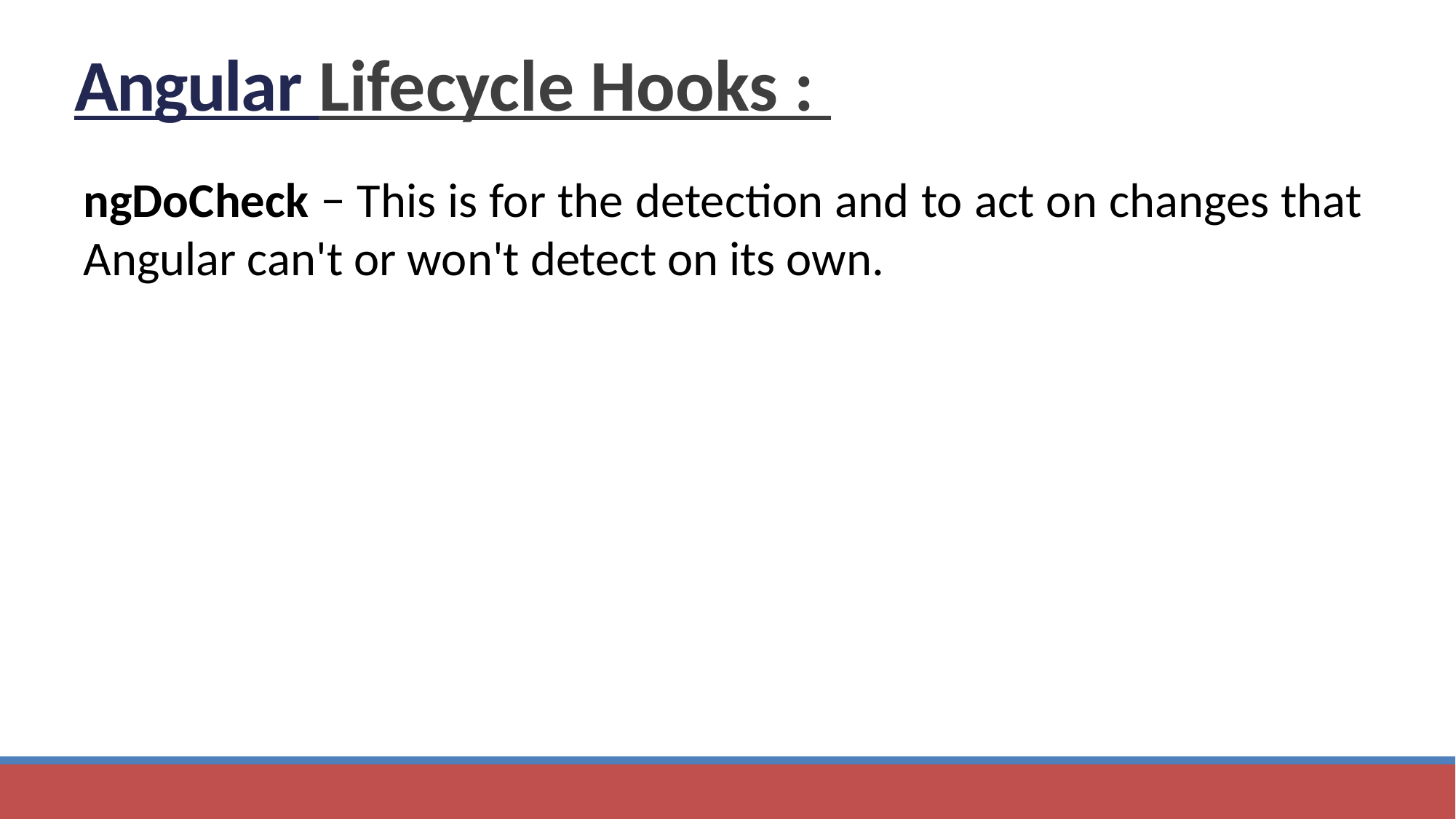

55
Angular
# Angular Lifecycle Hooks :
ngDoCheck − This is for the detection and to act on changes that Angular can't or won't detect on its own.